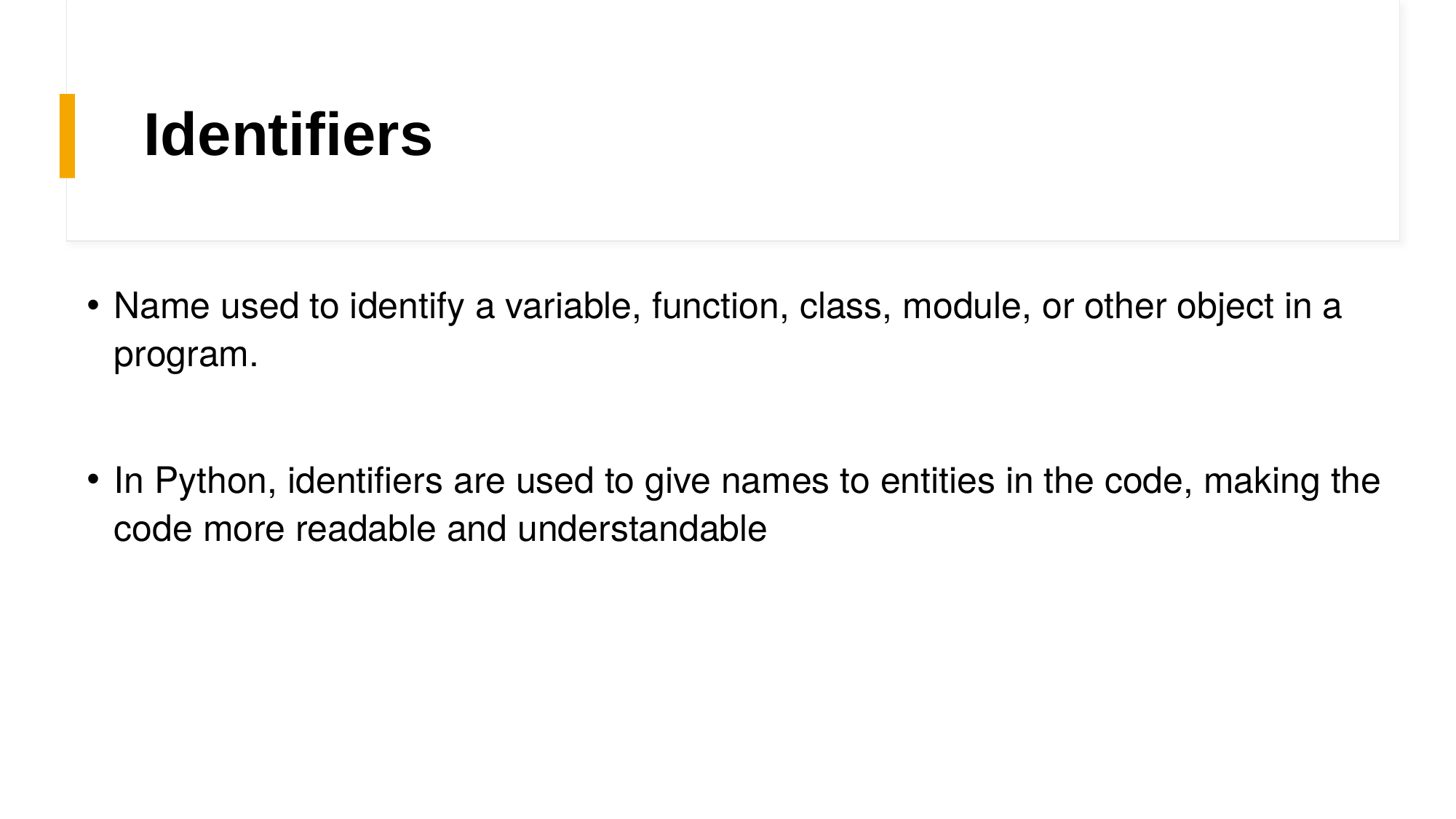

# Identifiers
Name used to identify a variable, function, class, module, or other object in a program.

In Python, identifiers are used to give names to entities in the code, making the code more readable and understandable